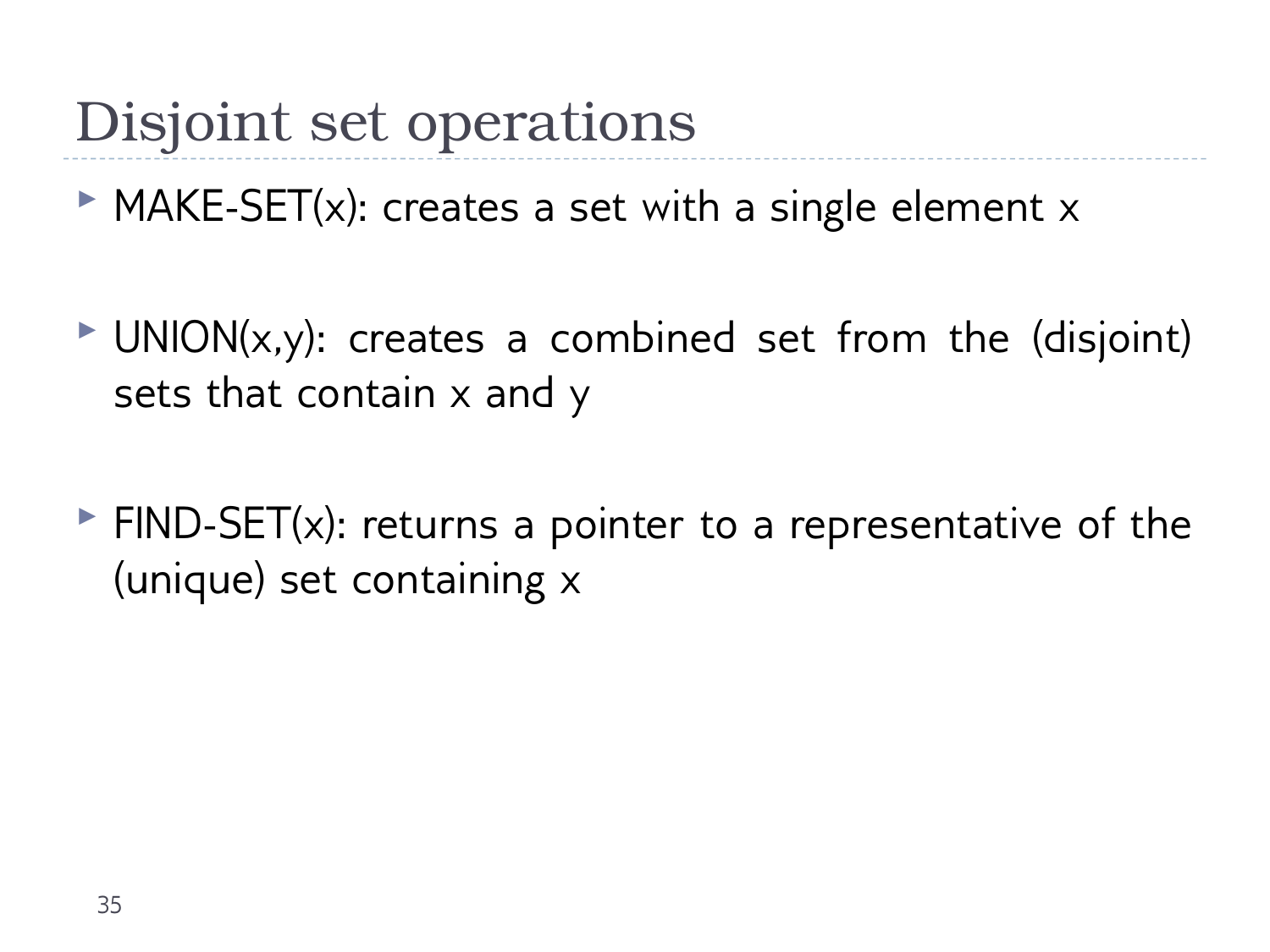

# Disjoint set operations
Make-Set(x): creates a set with a single element x

Union(x,y): creates a combined set from the (disjoint) sets that contain x and y

Find-Set(x): returns a pointer to a representative of the (unique) set containing x
35